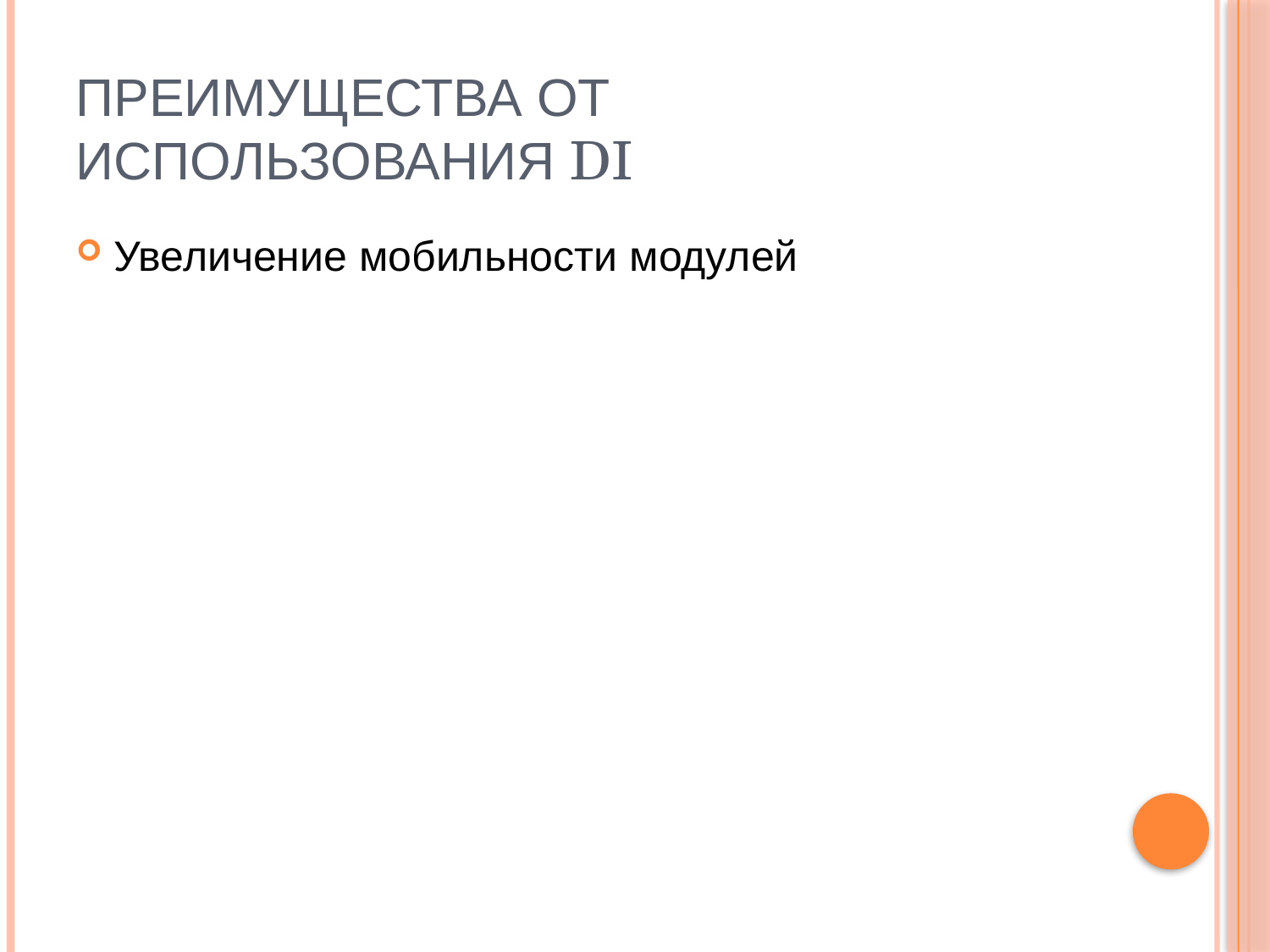

# Преимущества от использования DI
Увеличение мобильности модулей